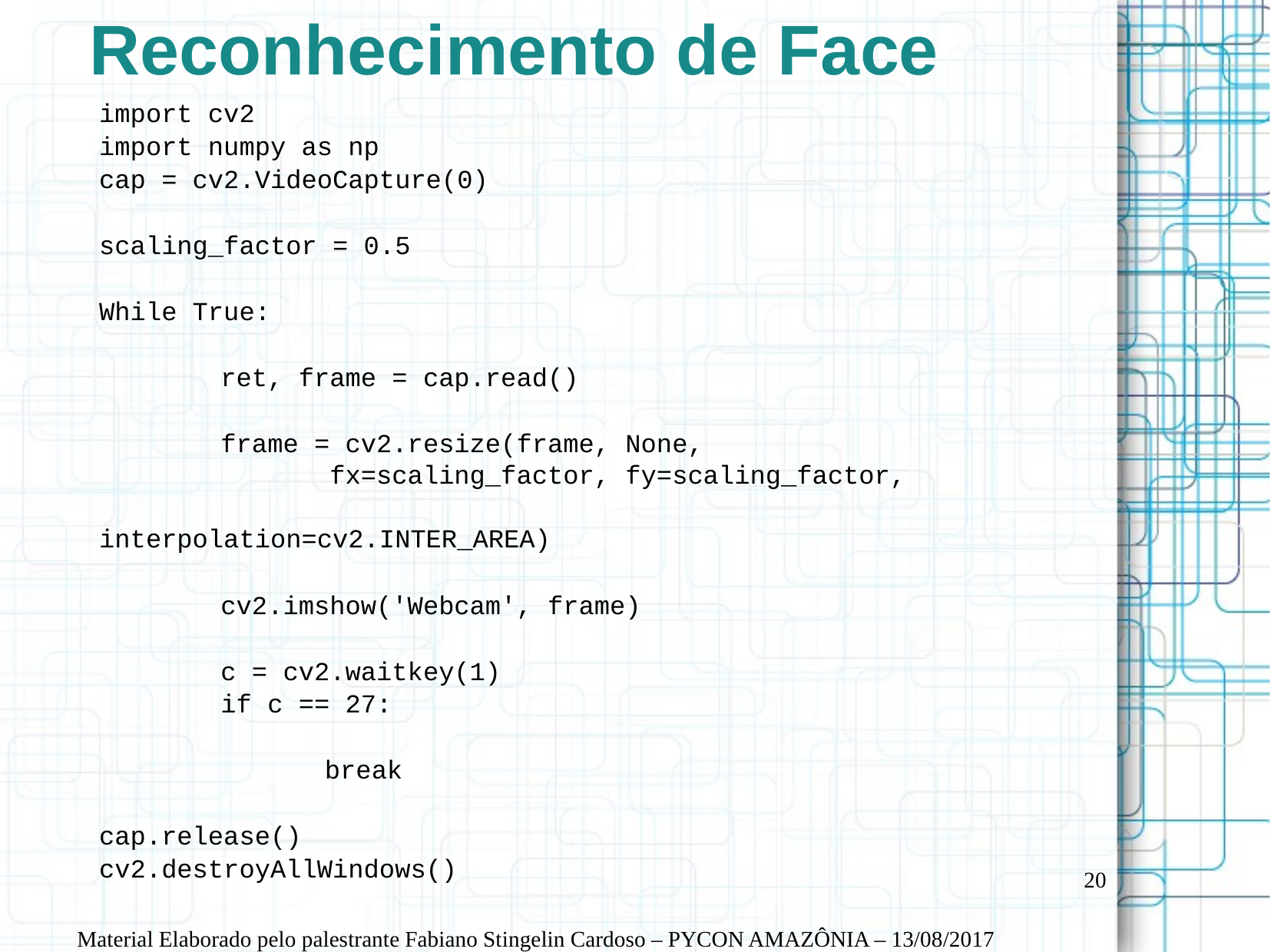

Reconhecimento de Face
import cv2
import numpy as np
cap = cv2.VideoCapture(0)

scaling_factor = 0.5

While True:

	ret, frame = cap.read()

	frame = cv2.resize(frame, None,       			       fx=scaling_factor, fy=scaling_factor,
			interpolation=cv2.INTER_AREA)

	cv2.imshow('Webcam', frame)

	c = cv2.waitkey(1)
	if c == 27:

		break

cap.release()
cv2.destroyAllWindows()
20
Material Elaborado pelo palestrante Fabiano Stingelin Cardoso – PYCON AMAZÔNIA – 13/08/2017